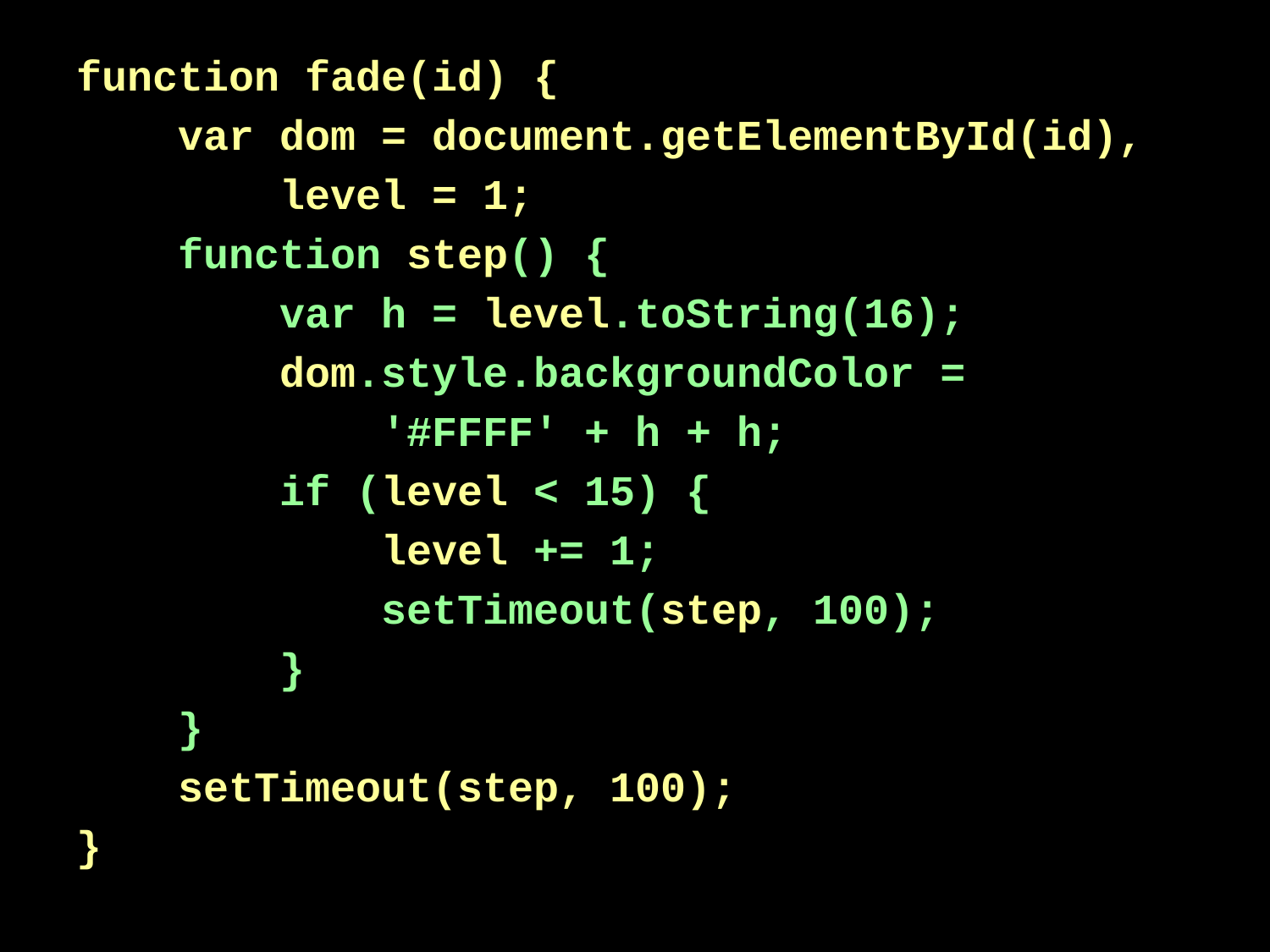

function fade(id) {
    var dom = document.getElementById(id),
        level = 1;
    function step() {
        var h = level.toString(16);
        dom.style.backgroundColor =
            '#FFFF' + h + h;
        if (level < 15) {
            level += 1;
            setTimeout(step, 100);
        }
    }
    setTimeout(step, 100);
}